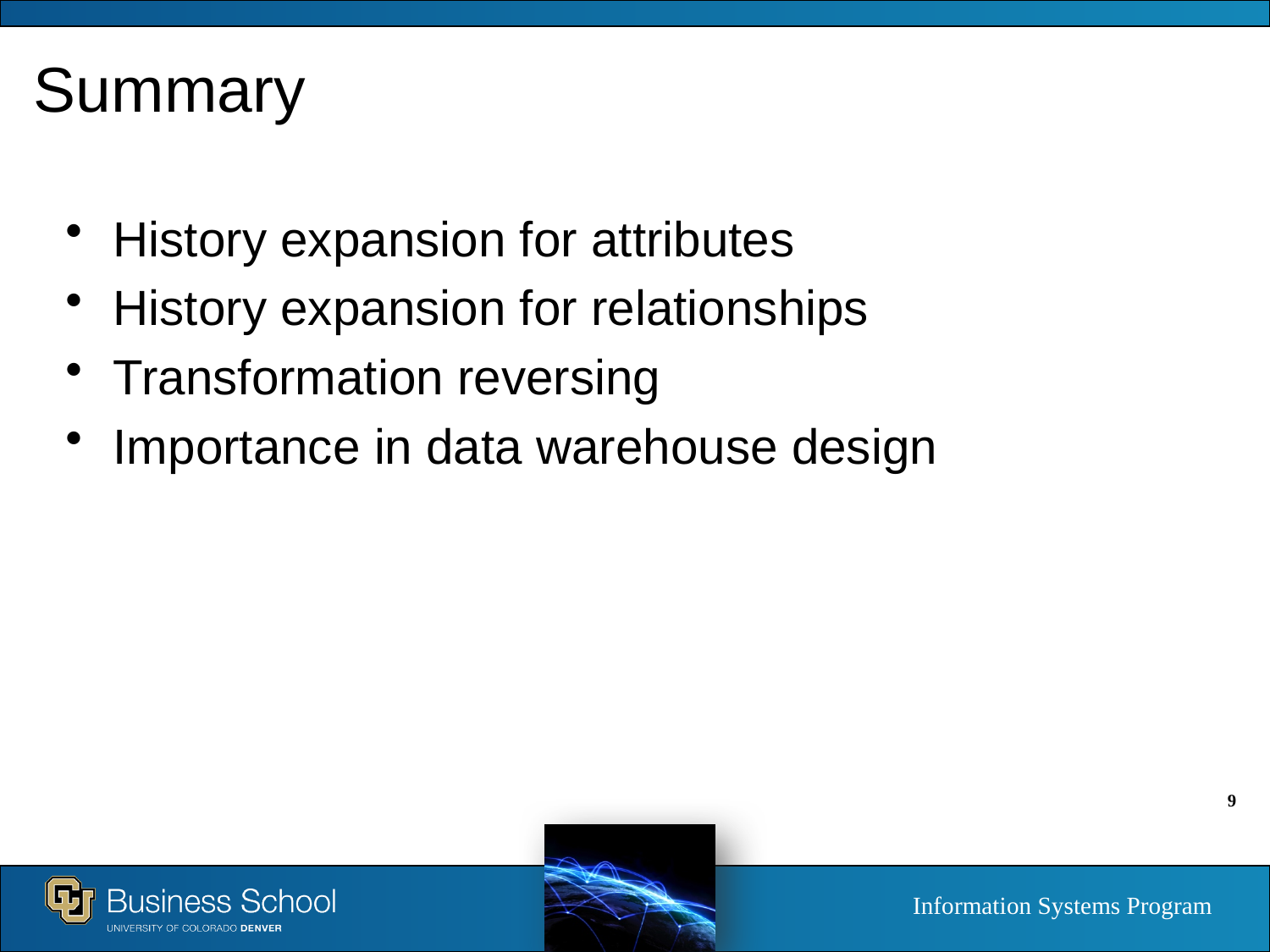

# Summary
History expansion for attributes
History expansion for relationships
Transformation reversing
Importance in data warehouse design